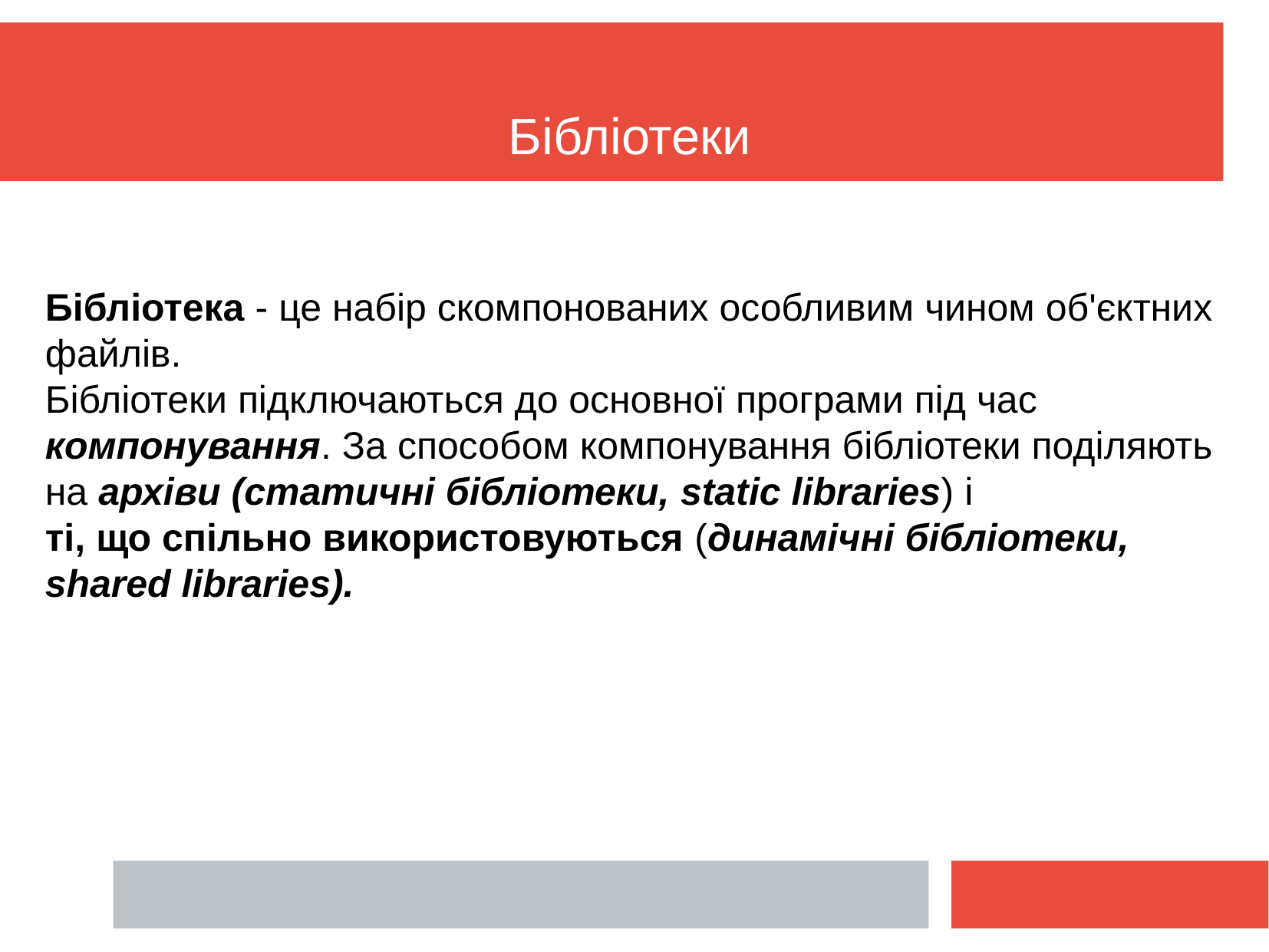

# Бібліотеки
Бібліотека - це набір скомпонованих особливим чином об'єктних файлів.
Бібліотеки підключаються до основної програми під час компонування. За способом компонування бібліотеки поділяють на архіви (статичні бібліотеки, static libraries) і
ті, що спільно використовуються (динамічні бібліотеки, shared libraries).